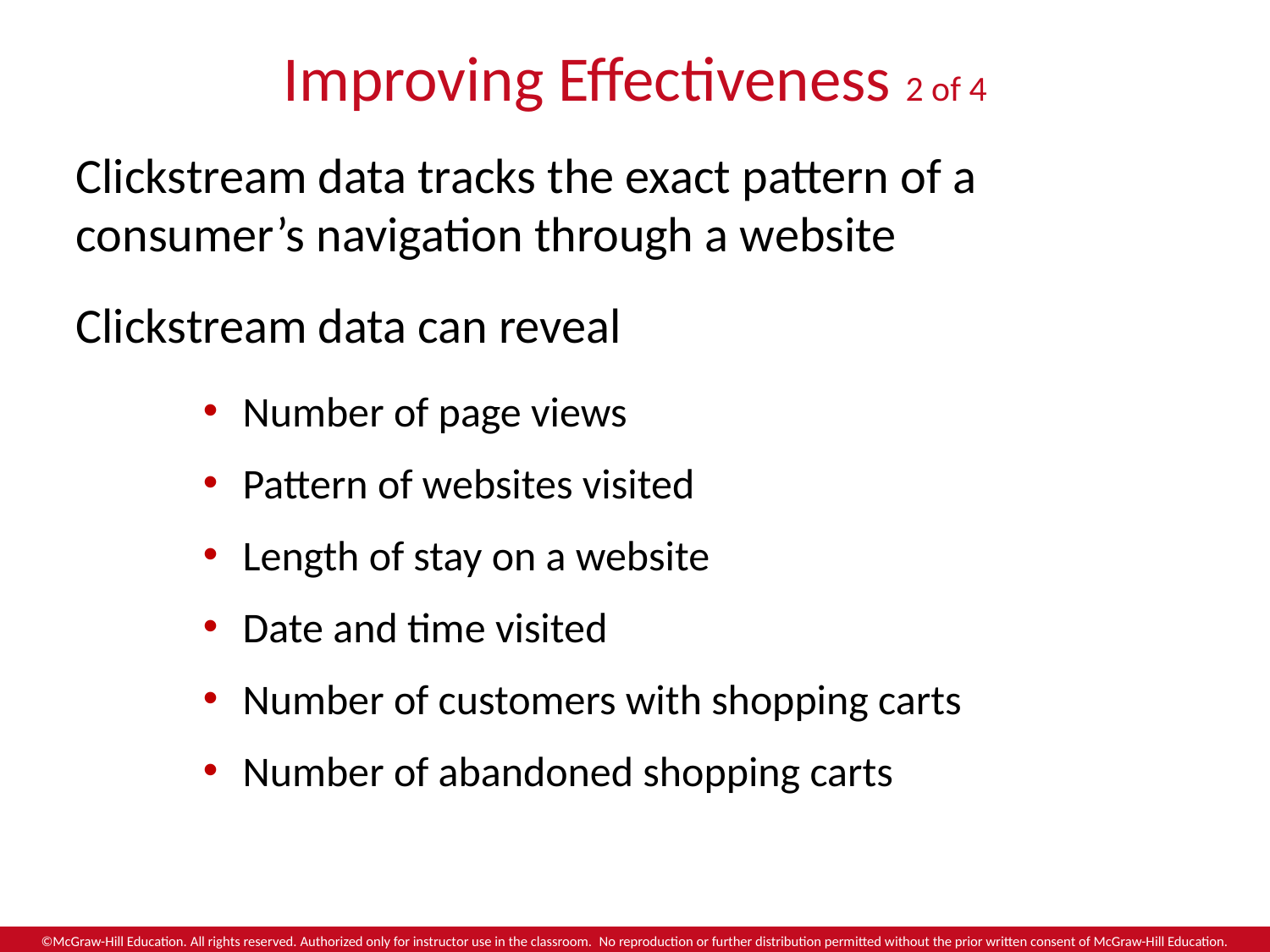

# Improving Effectiveness 2 of 4
Clickstream data tracks the exact pattern of a consumer’s navigation through a website
Clickstream data can reveal
Number of page views
Pattern of websites visited
Length of stay on a website
Date and time visited
Number of customers with shopping carts
Number of abandoned shopping carts